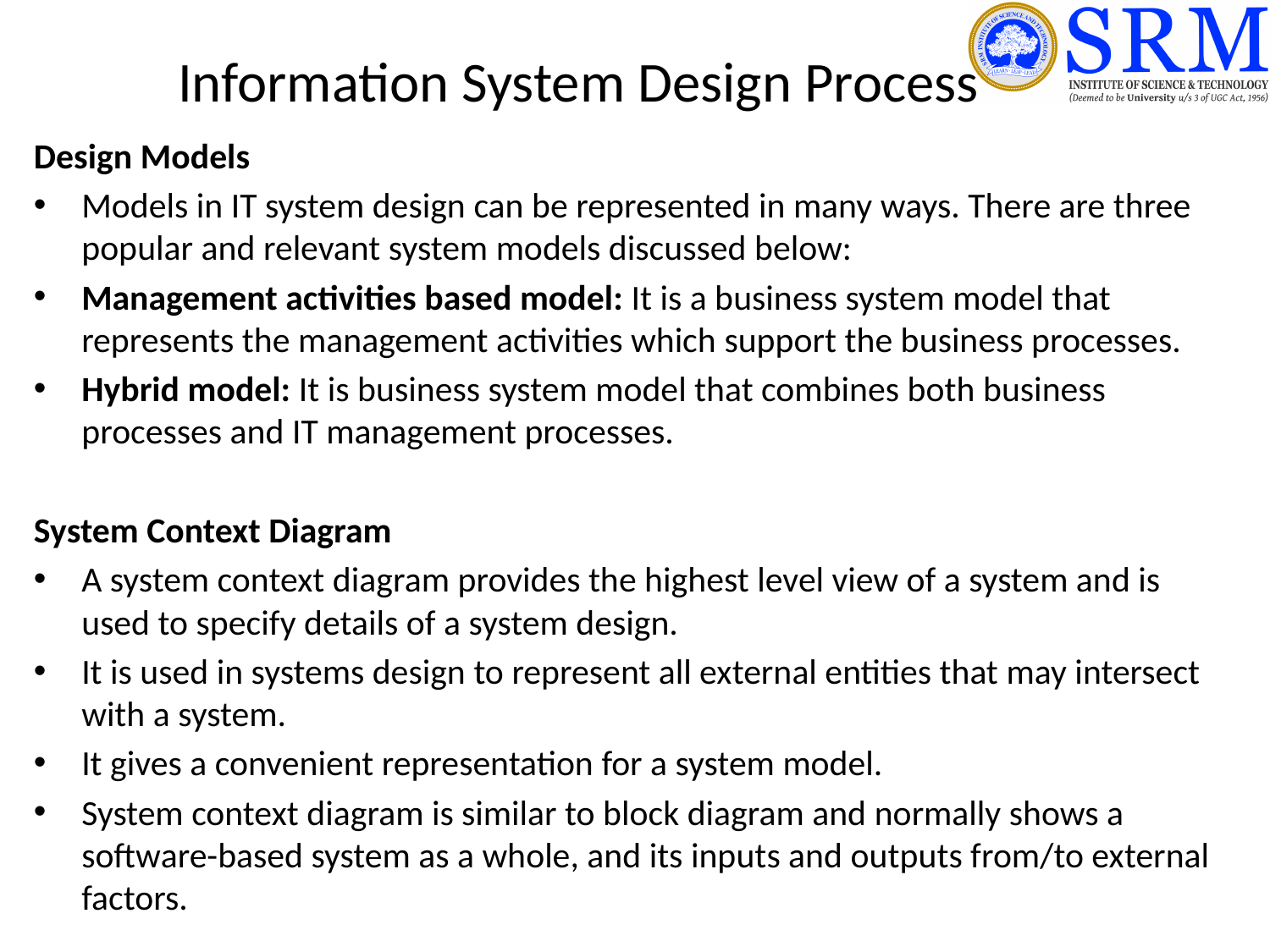

# Information System Design Process
Design Models
Models in IT system design can be represented in many ways. There are three popular and relevant system models discussed below:
Management activities based model: It is a business system model that represents the management activities which support the business processes.
Hybrid model: It is business system model that combines both business processes and IT management processes.

System Context Diagram
A system context diagram provides the highest level view of a system and is used to specify details of a system design.
It is used in systems design to represent all external entities that may intersect with a system.
It gives a convenient representation for a system model.
System context diagram is similar to block diagram and normally shows a software-based system as a whole, and its inputs and outputs from/to external factors.